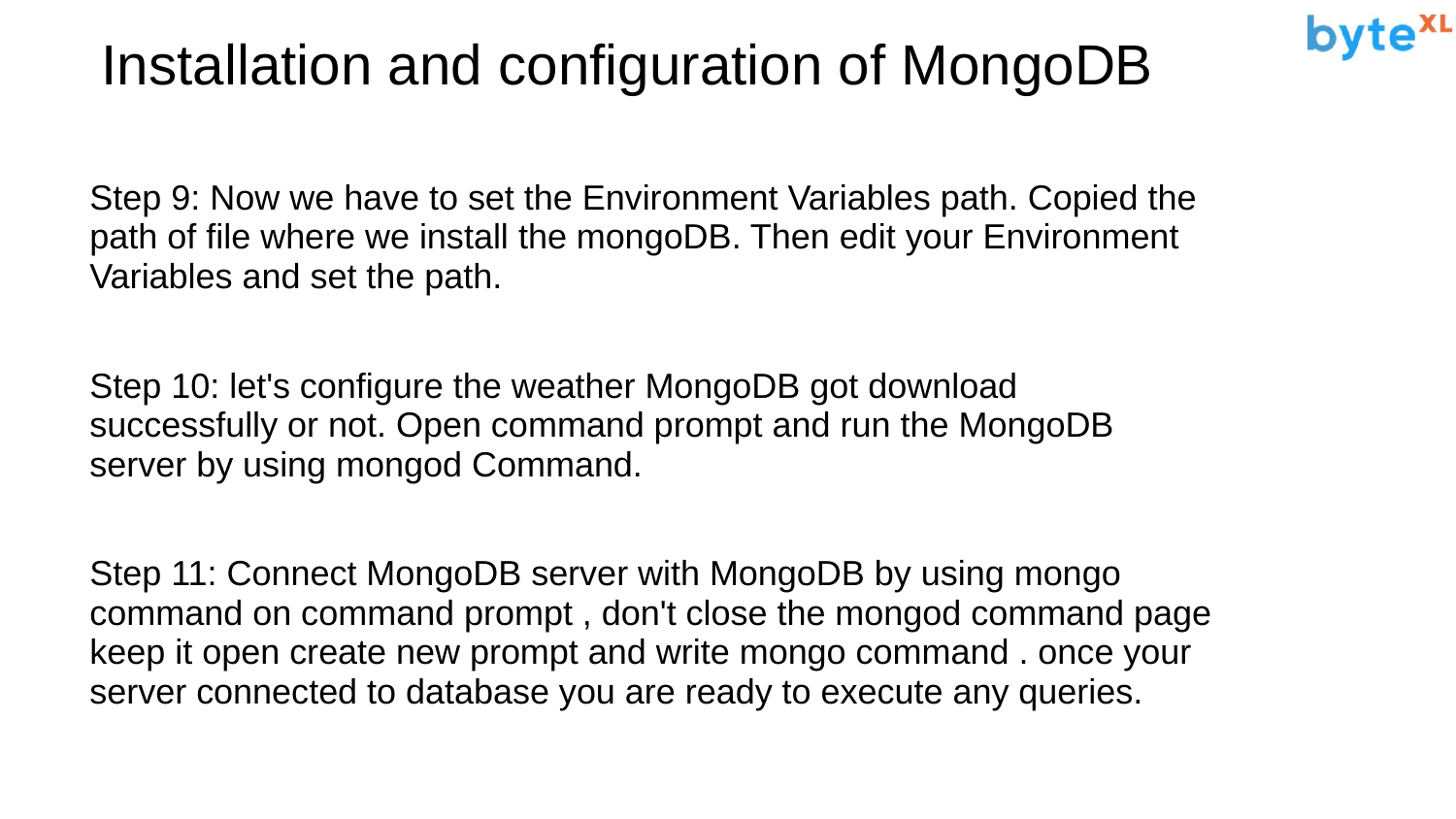

# Installation and configuration of MongoDB
Step 9: Now we have to set the Environment Variables path. Copied the path of file where we install the mongoDB. Then edit your Environment Variables and set the path.

Step 10: let's configure the weather MongoDB got download successfully or not. Open command prompt and run the MongoDB server by using mongod Command.

Step 11: Connect MongoDB server with MongoDB by using mongo command on command prompt , don't close the mongod command page keep it open create new prompt and write mongo command . once your server connected to database you are ready to execute any queries.